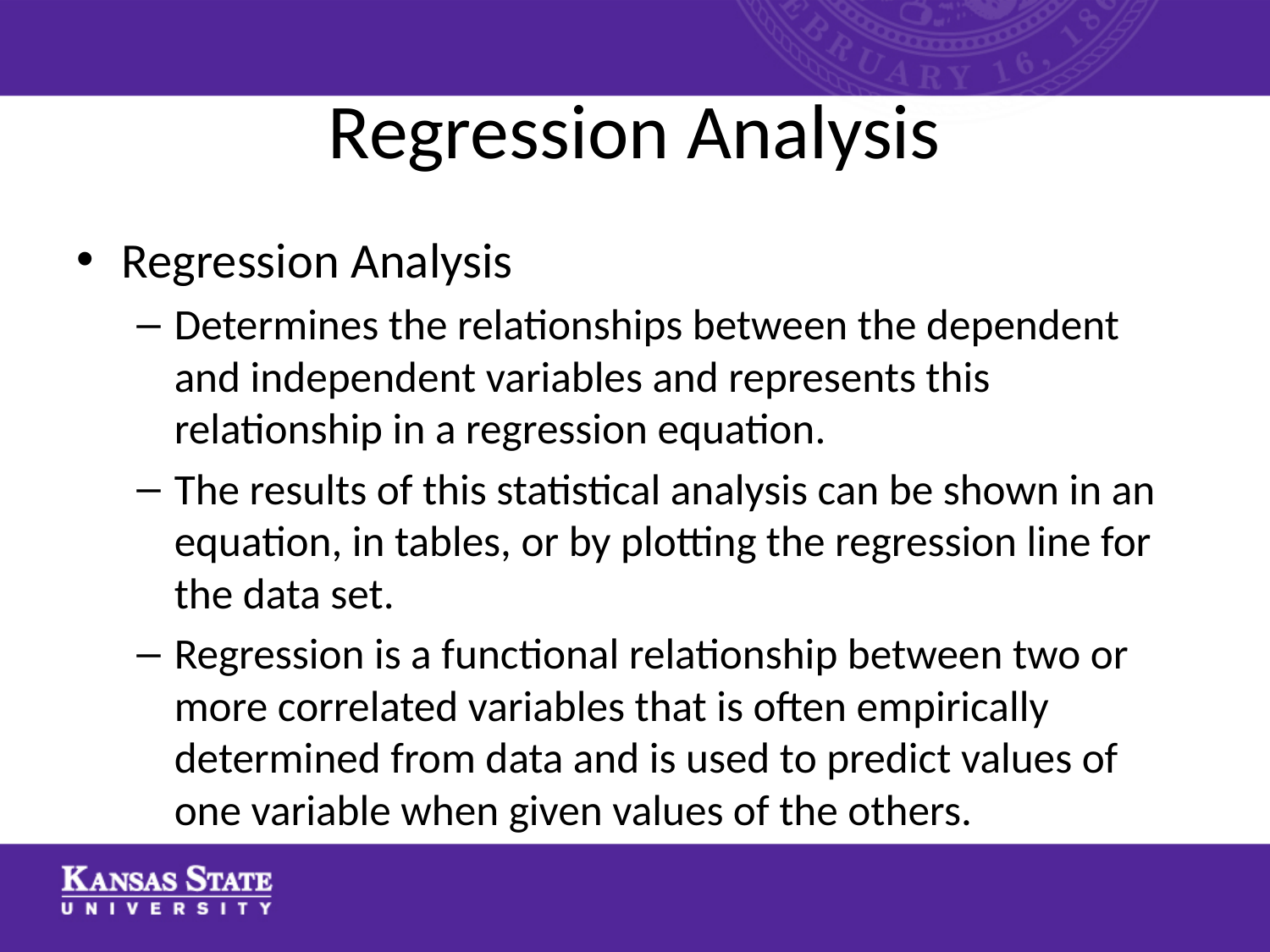

# Regression Analysis
Regression Analysis
Determines the relationships between the dependent and independent variables and represents this relationship in a regression equation.
The results of this statistical analysis can be shown in an equation, in tables, or by plotting the regression line for the data set.
Regression is a functional relationship between two or more correlated variables that is often empirically determined from data and is used to predict values of one variable when given values of the others.